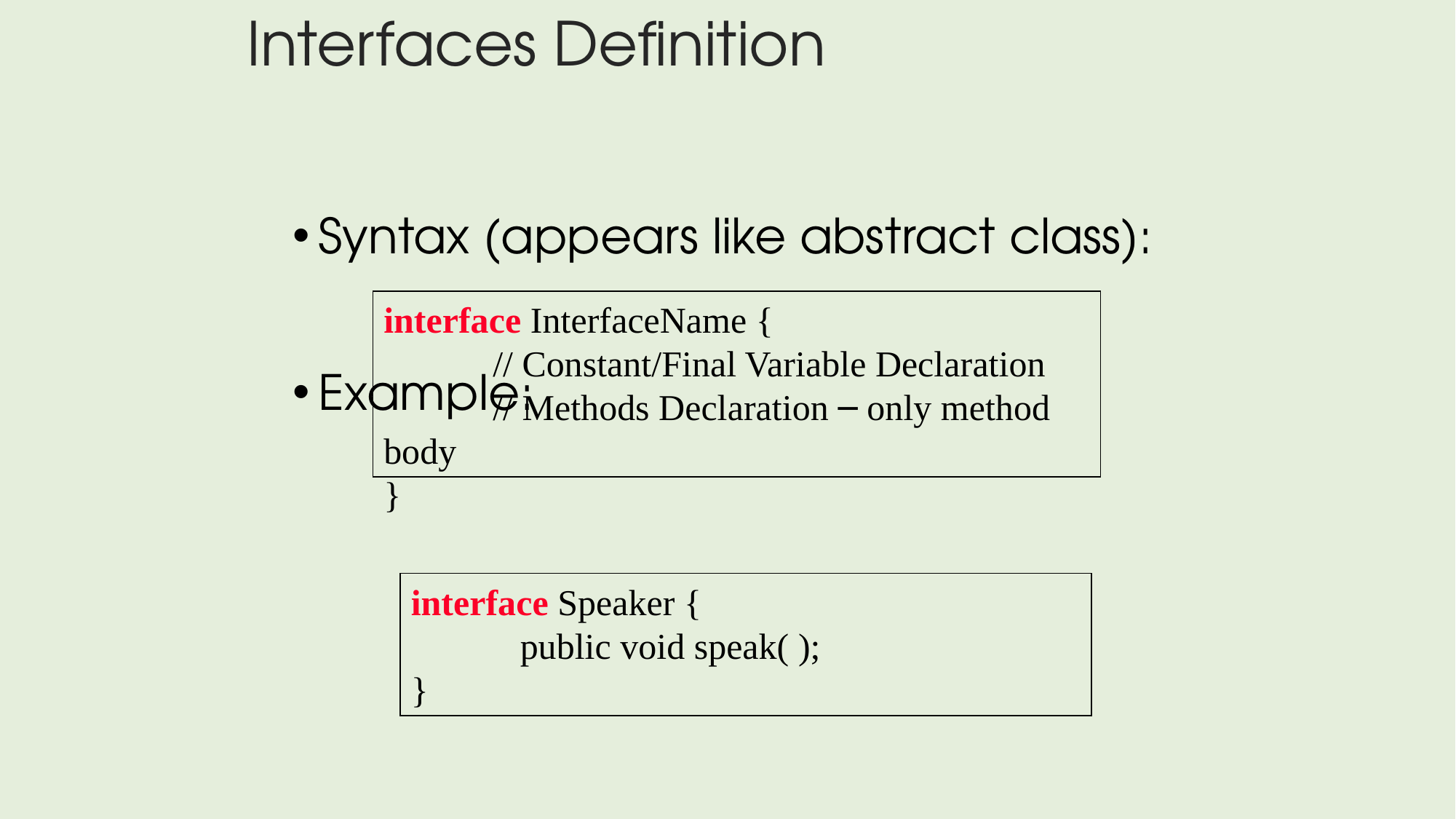

Interfaces Definition
Syntax (appears like abstract class):

Example:

interface InterfaceName {
	// Constant/Final Variable Declaration
	// Methods Declaration – only method body
}
interface Speaker {
	public void speak( );
}